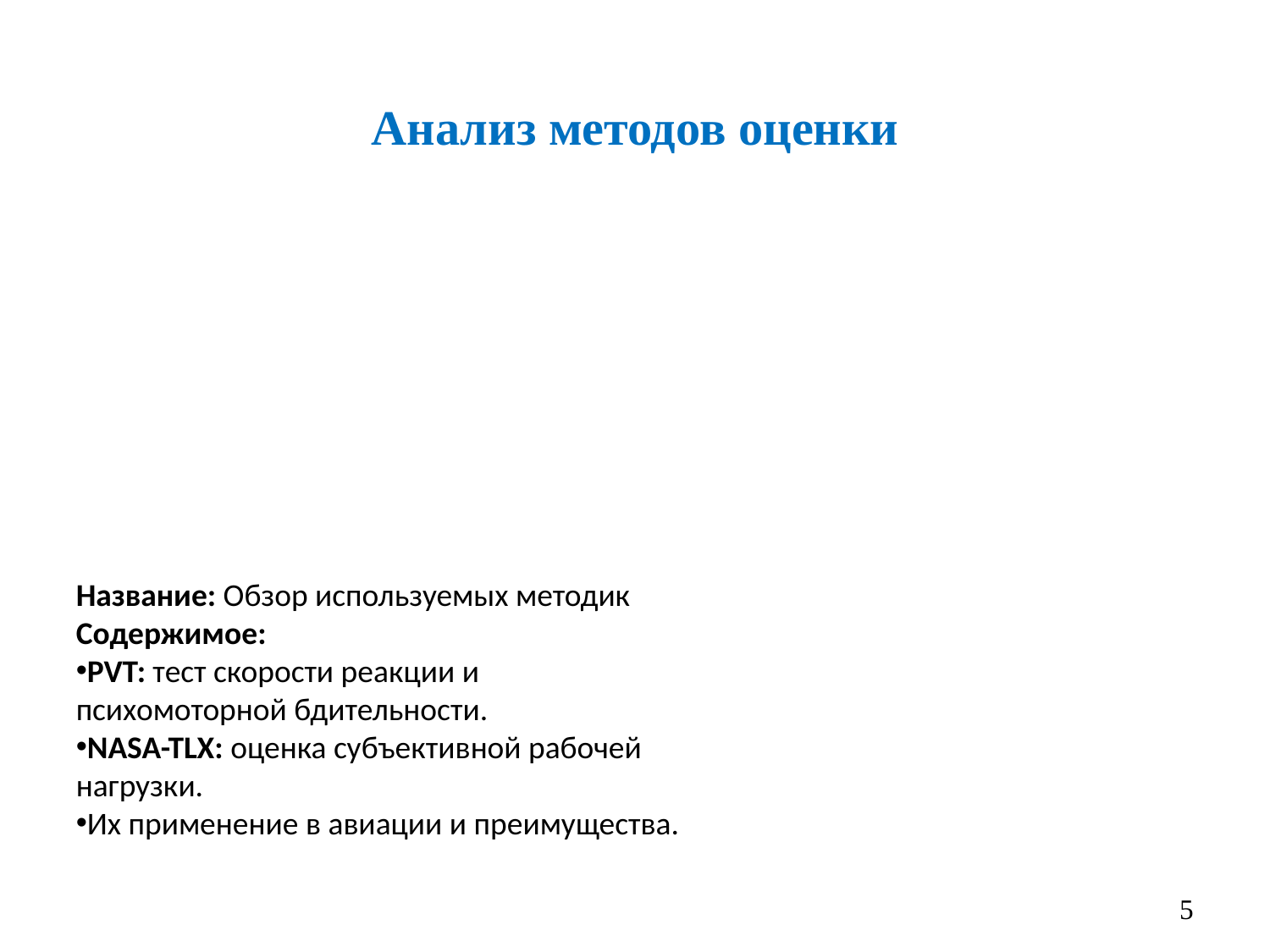

# Анализ методов оценки

Название: Обзор используемых методик
Содержимое:
PVT: тест скорости реакции и психомоторной бдительности.
NASA-TLX: оценка субъективной рабочей нагрузки.
Их применение в авиации и преимущества.
5